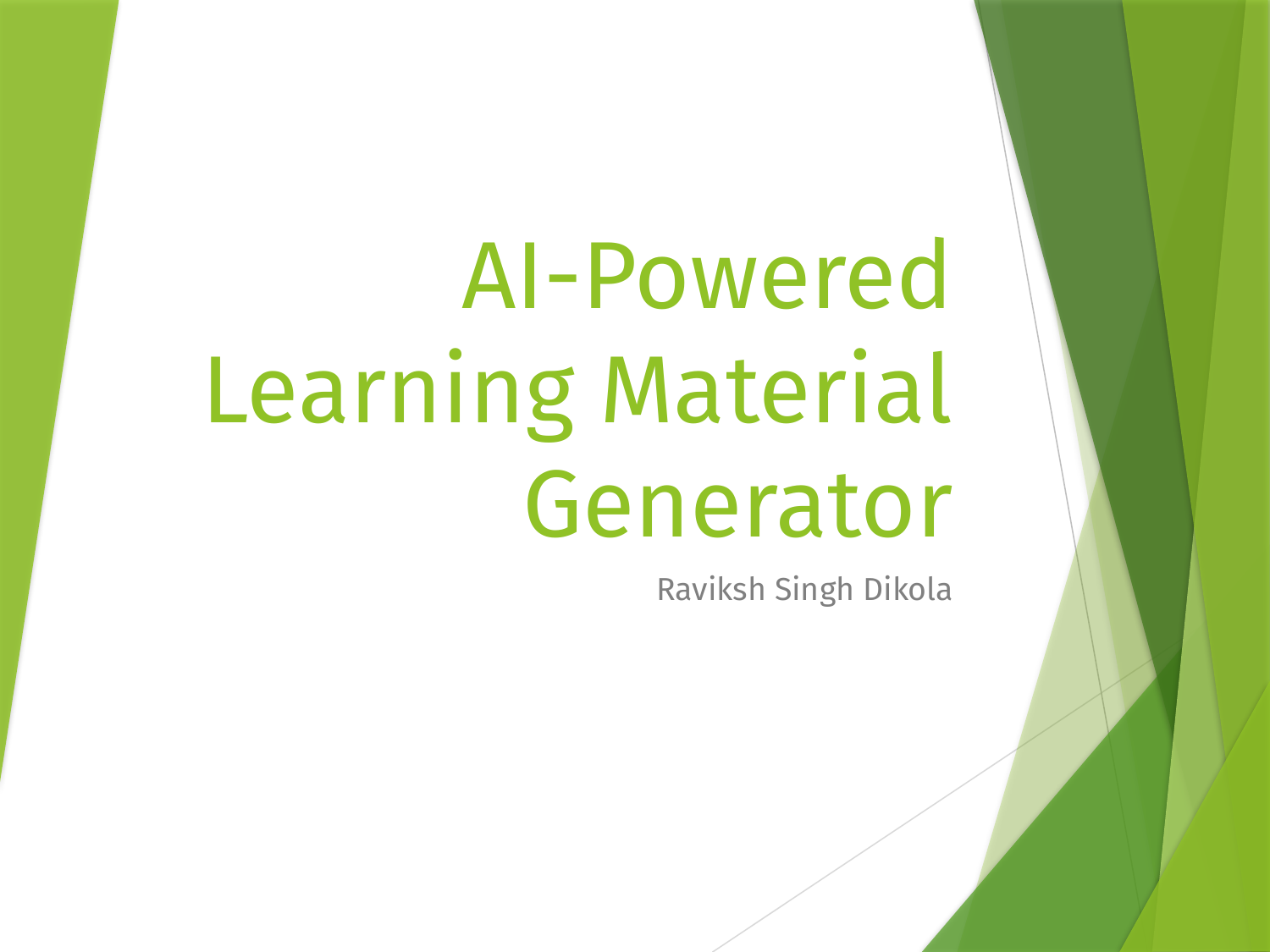

# AI-Powered Learning Material Generator
Raviksh Singh Dikola